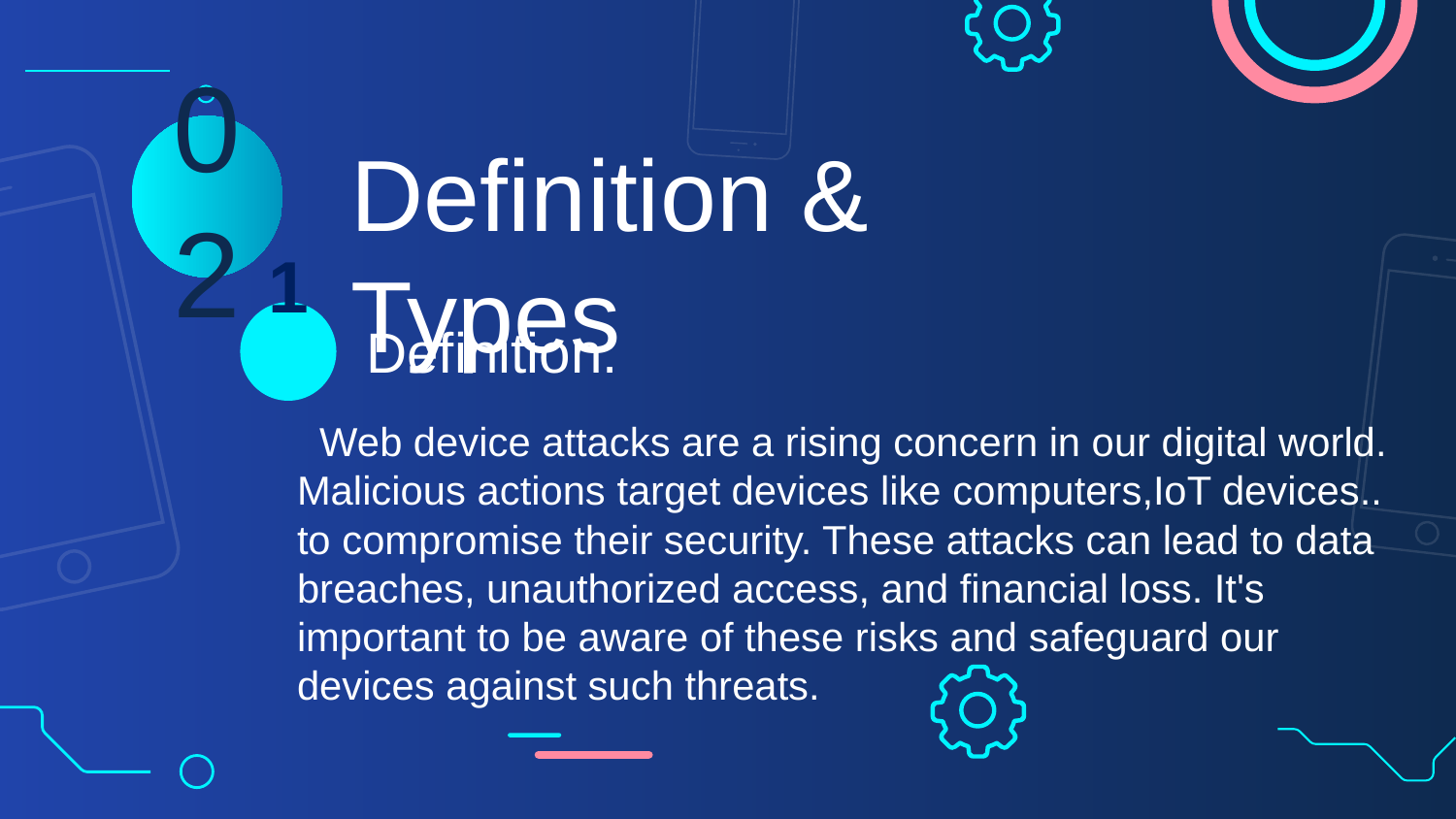

# Definition & Types
02
1
 Definition:
  Web device attacks are a rising concern in our digital world. Malicious actions target devices like computers,IoT devices..
to compromise their security. These attacks can lead to data breaches, unauthorized access, and financial loss. It's important to be aware of these risks and safeguard our devices against such threats.